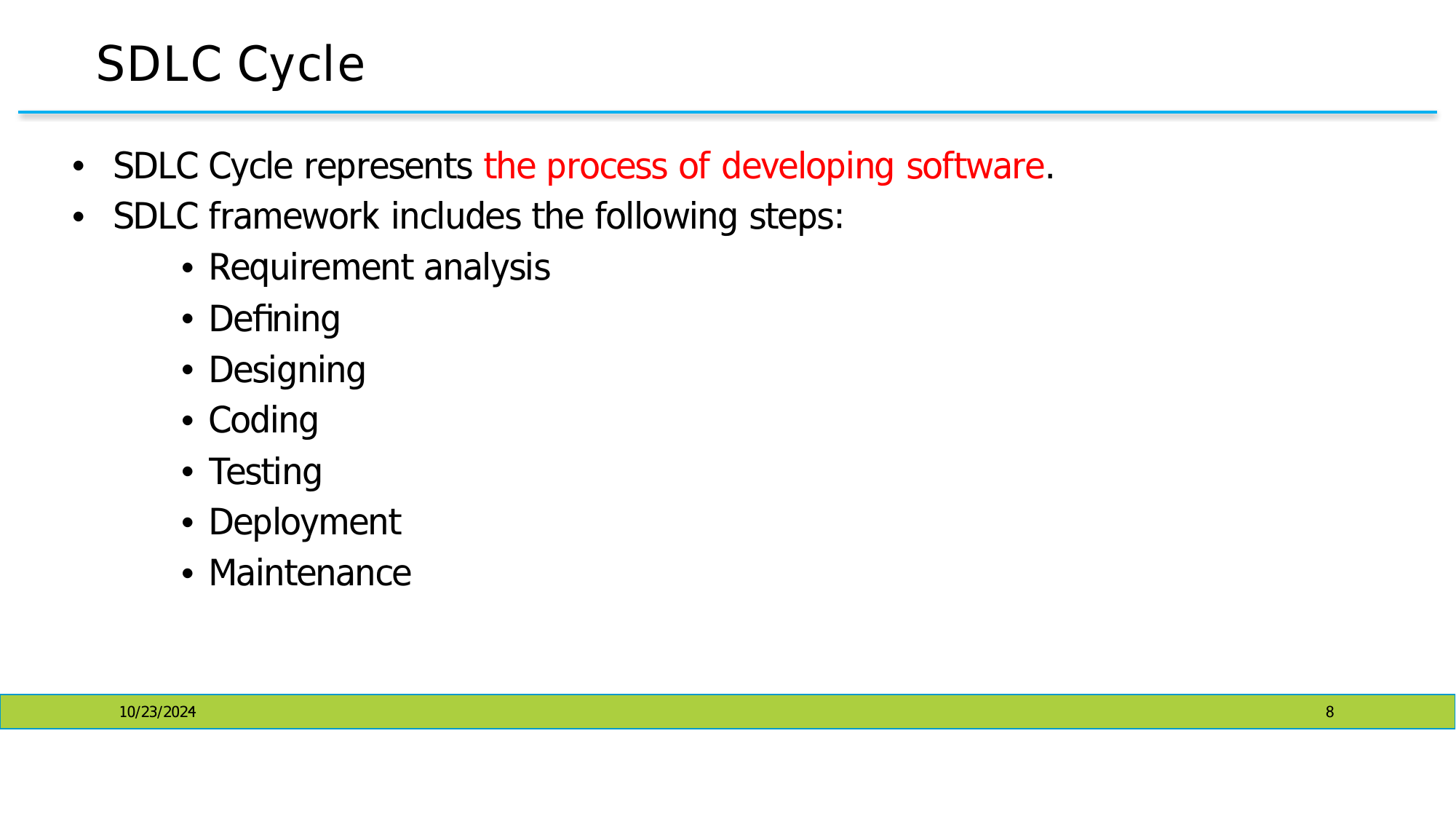

# SDLC Cycle
SDLC Cycle represents the process of developing software.
SDLC framework includes the following steps:
Requirement analysis
Defining
Designing
Coding
Testing
Deployment
Maintenance

10/23/2024
8